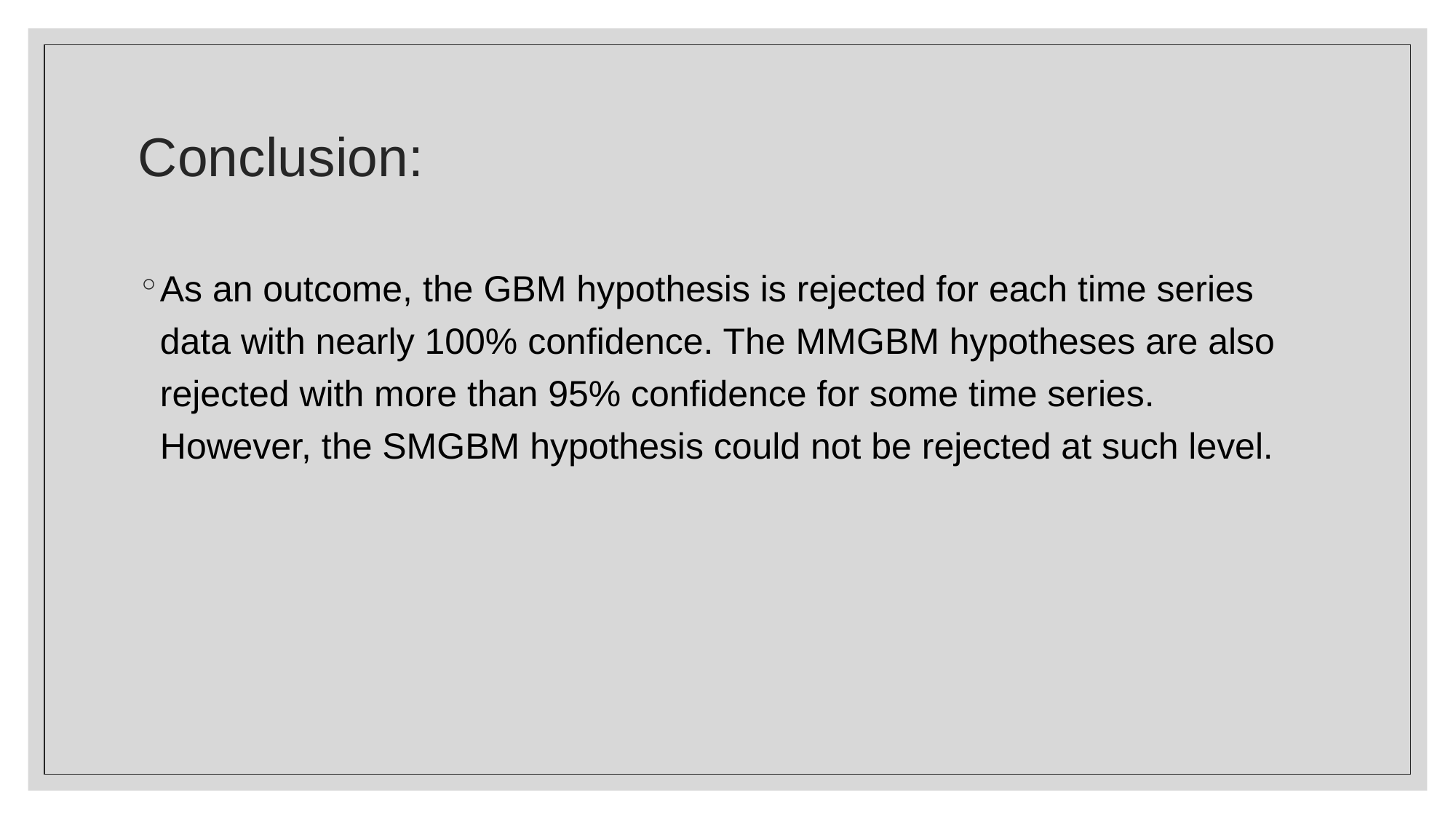

# Conclusion:
As an outcome, the GBM hypothesis is rejected for each time series data with nearly 100% confidence. The MMGBM hypotheses are also rejected with more than 95% confidence for some time series. However, the SMGBM hypothesis could not be rejected at such level.